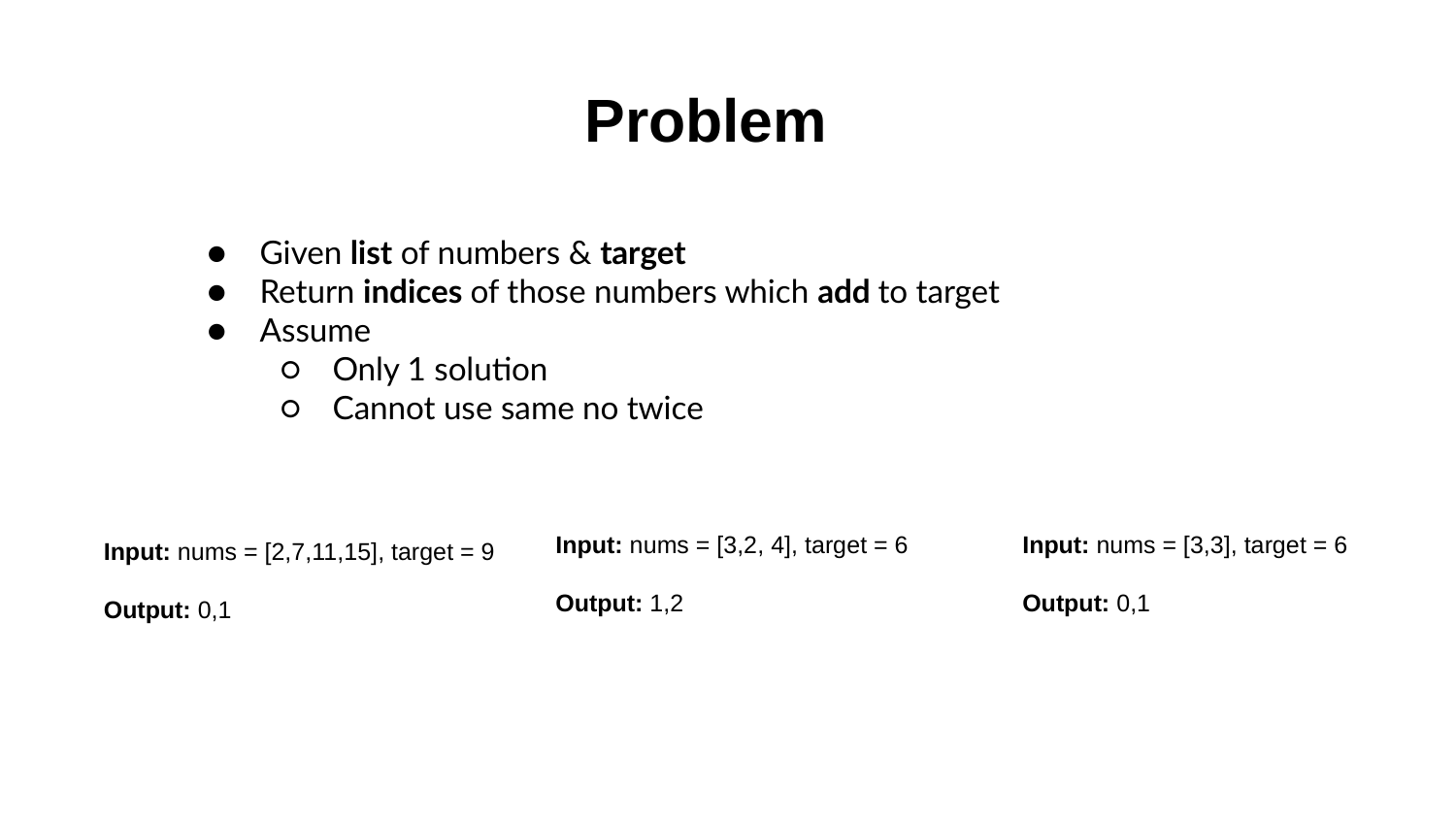

# Problem
Given list of numbers & target
Return indices of those numbers which add to target
Assume
Only 1 solution
Cannot use same no twice
Input: nums = [3,2, 4], target = 6

Output: 1,2
Input: nums = [3,3], target = 6

Output: 0,1
Input: nums = [2,7,11,15], target = 9

Output: 0,1